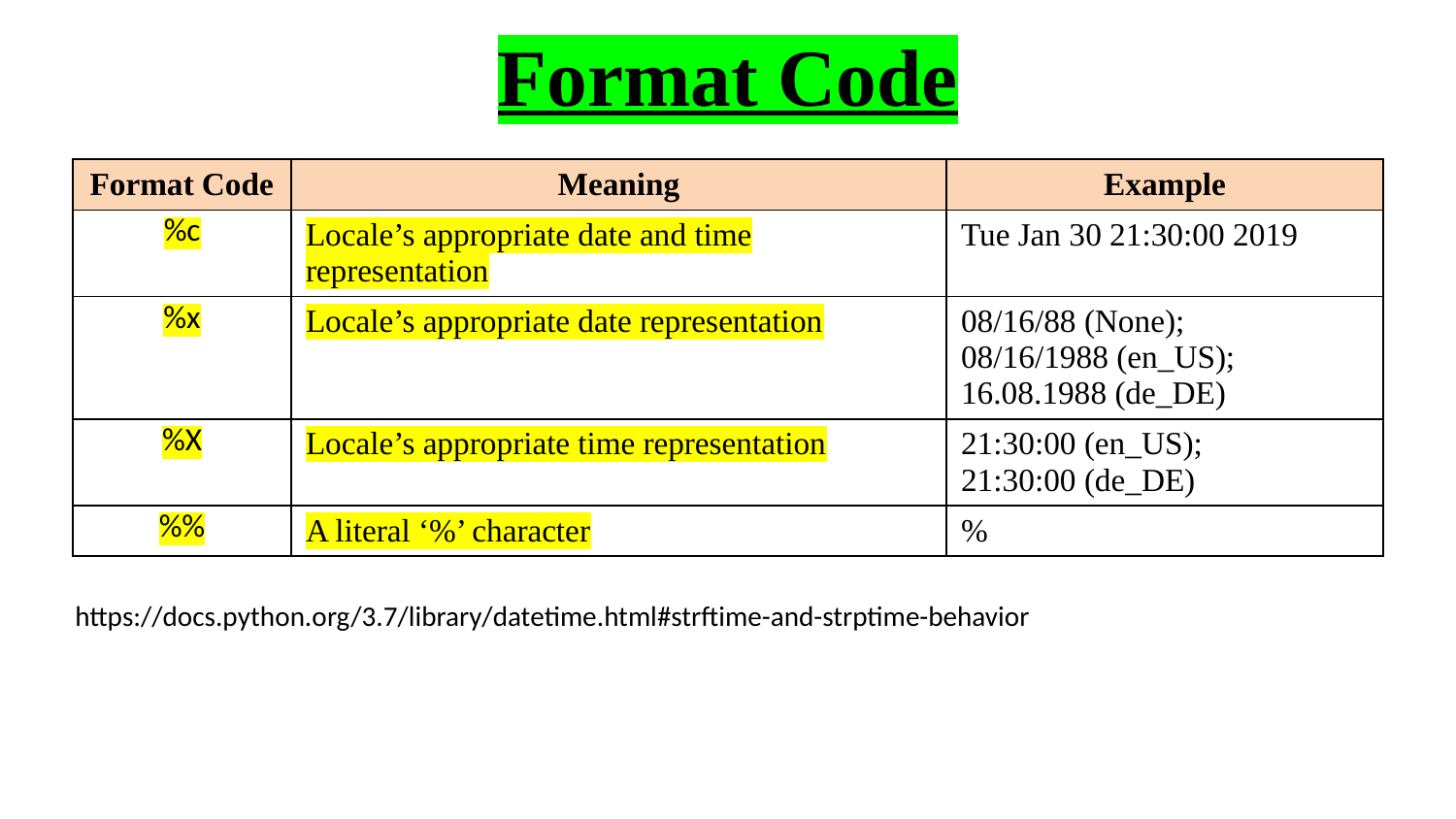

# Format Code
| Format Code | Meaning | Example |
| --- | --- | --- |
| %c | Locale’s appropriate date and time representation | Tue Jan 30 21:30:00 2019 |
| %x | Locale’s appropriate date representation | 08/16/88 (None); 08/16/1988 (en\_US); 16.08.1988 (de\_DE) |
| %X | Locale’s appropriate time representation | 21:30:00 (en\_US); 21:30:00 (de\_DE) |
| %% | A literal ‘%’ character | % |
https://docs.python.org/3.7/library/datetime.html#strftime-and-strptime-behavior